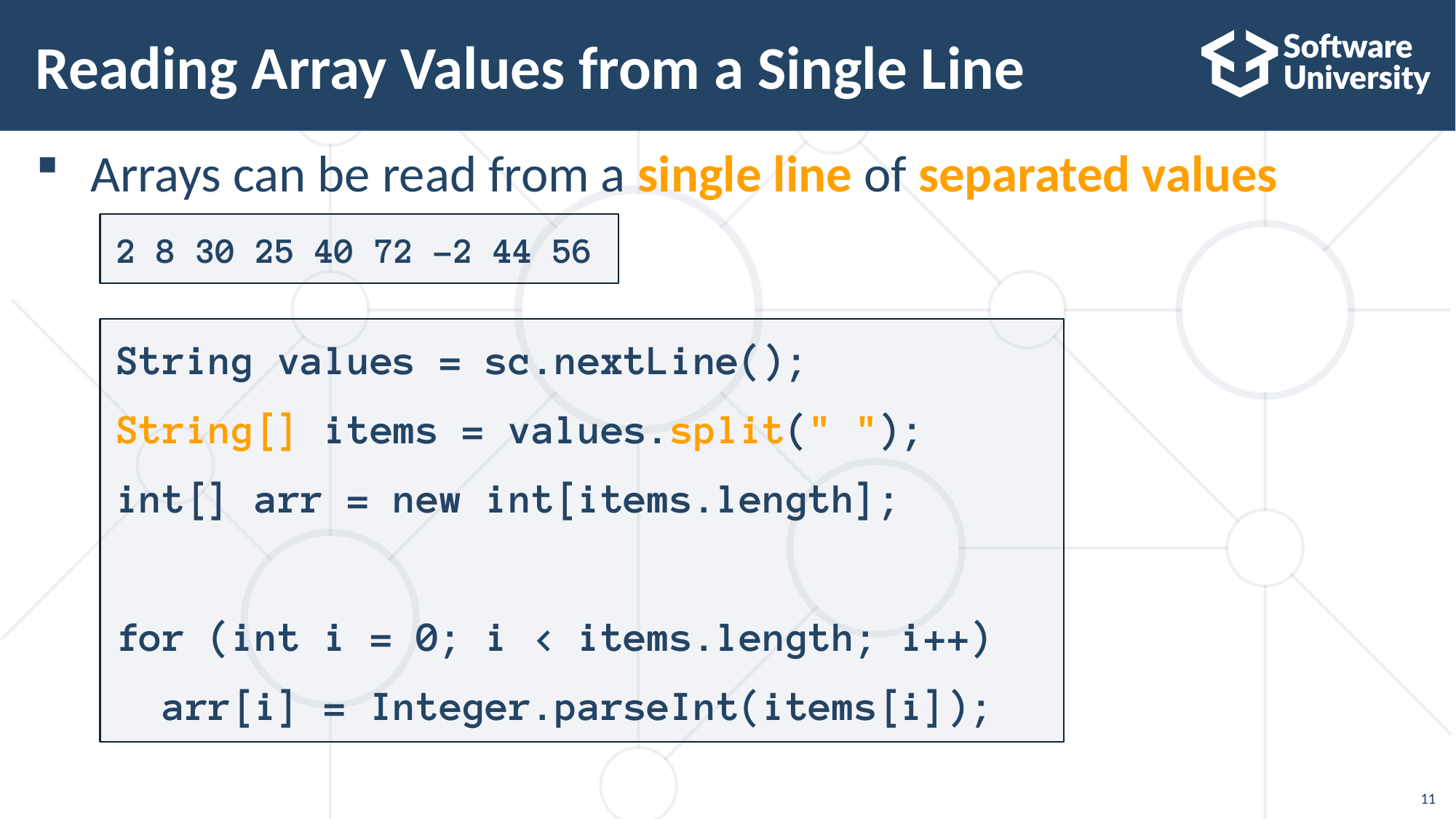

# Reading Array Values from a Single Line
Arrays can be read from a single line of separated values

2 8 30 25 40 72 -2 44 56
String values = sc.nextLine();
String[] items = values.split(" ");
int[] arr = new int[items.length];

for (int i = 0; i < items.length; i++)
  arr[i] = Integer.parseInt(items[i]);
11